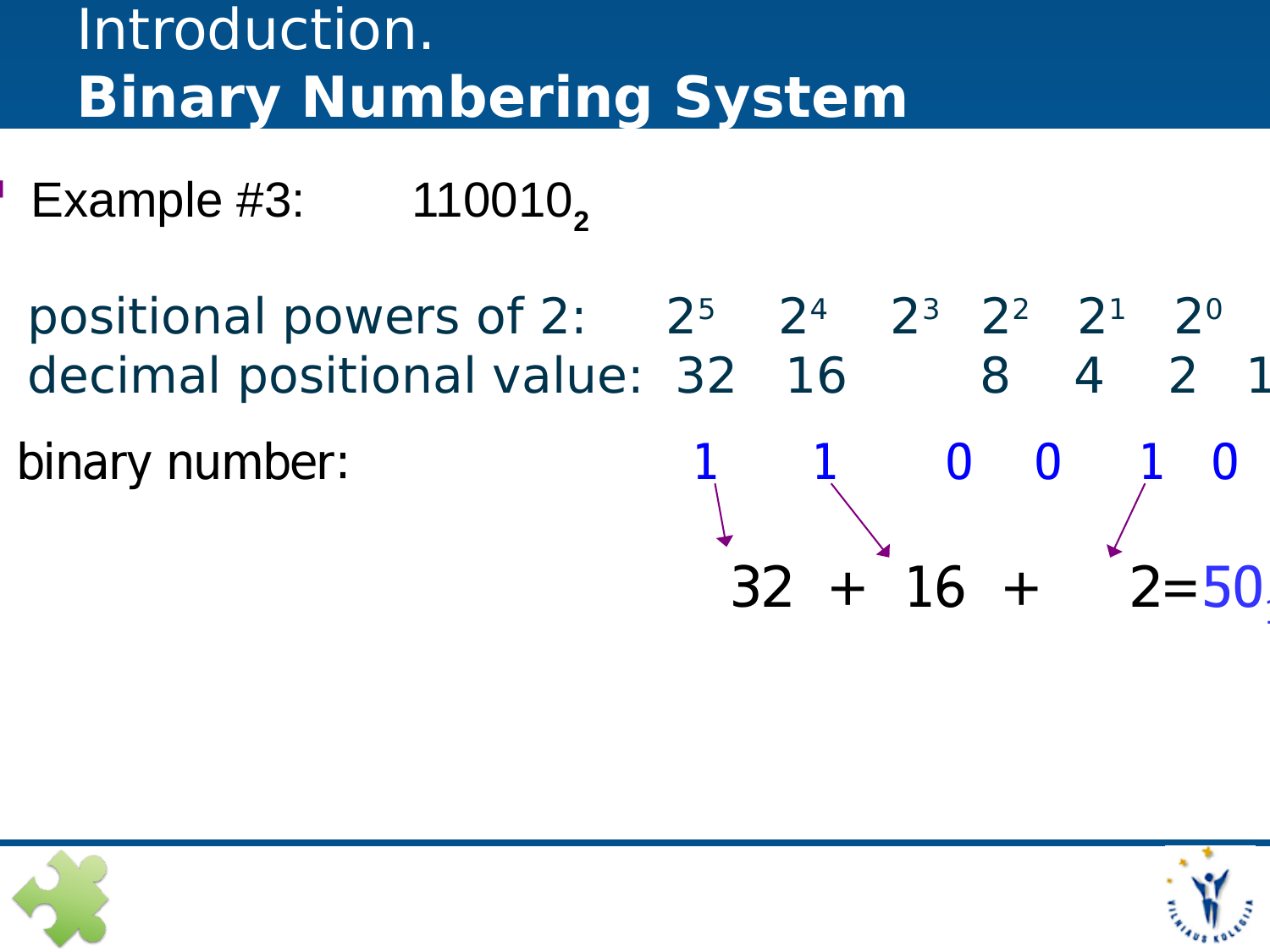

# Introduction. Binary Numbering System
Example #3: 	1100102

positional powers of 2:     25    24    23   22   21   20
decimal positional value:  32   16	 8    4    2   1

binary number:                      1      1       0    0     1   0

					         32  +  16  +     2=5010